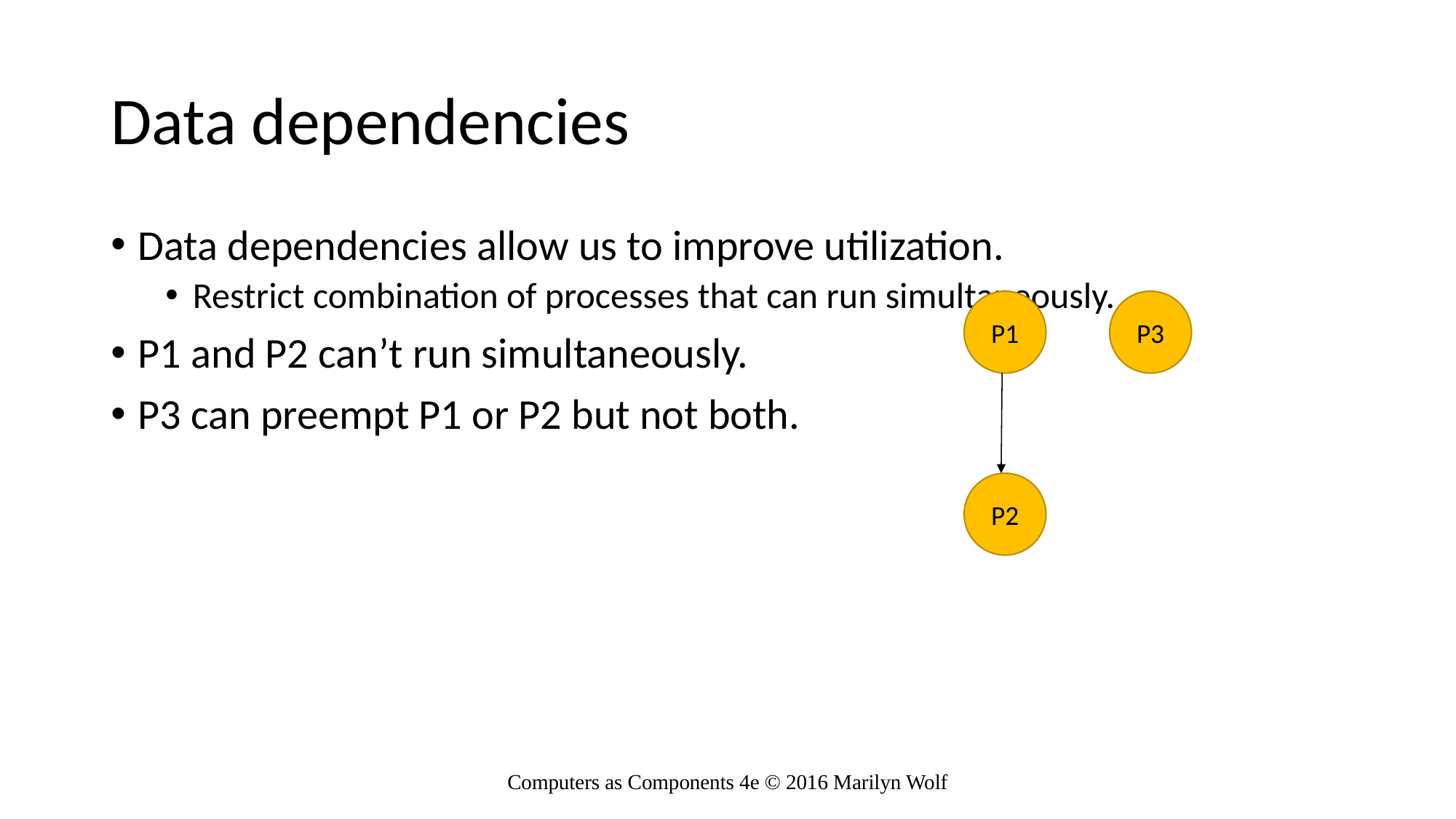

# Data dependencies
Data dependencies allow us to improve utilization.
Restrict combination of processes that can run simultaneously.
P1 and P2 can’t run simultaneously.
P3 can preempt P1 or P2 but not both.
P1
P3

P2
Computers as Components 4e © 2016 Marilyn Wolf